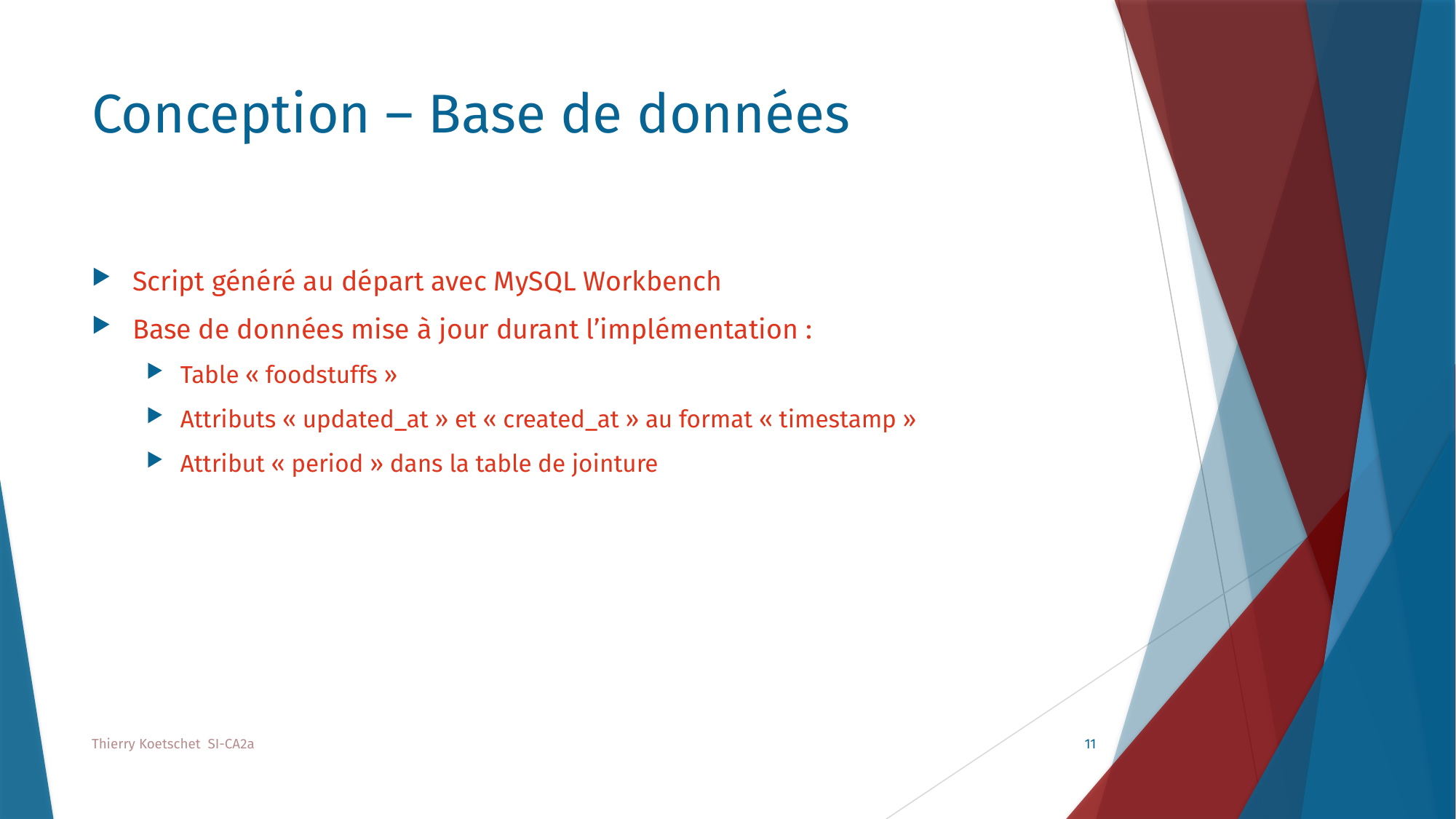

# Conception – Base de données
Script généré au départ avec MySQL Workbench
Base de données mise à jour durant l’implémentation :
Table « foodstuffs »
Attributs « updated_at » et « created_at » au format « timestamp »
Attribut « period » dans la table de jointure
Thierry Koetschet  SI-CA2a
11